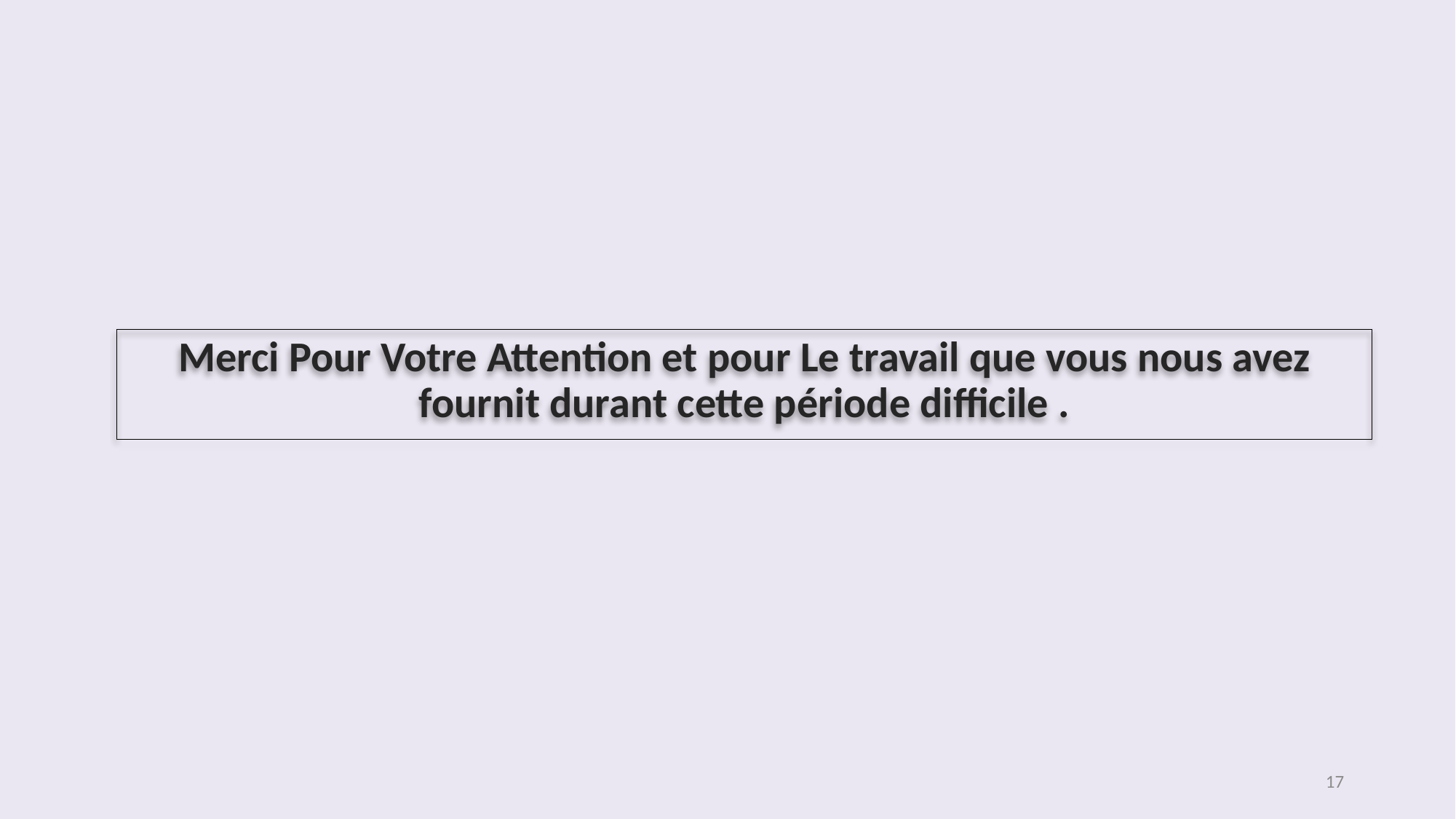

Merci Pour Votre Attention et pour Le travail que vous nous avez fournit durant cette période difficile .
17